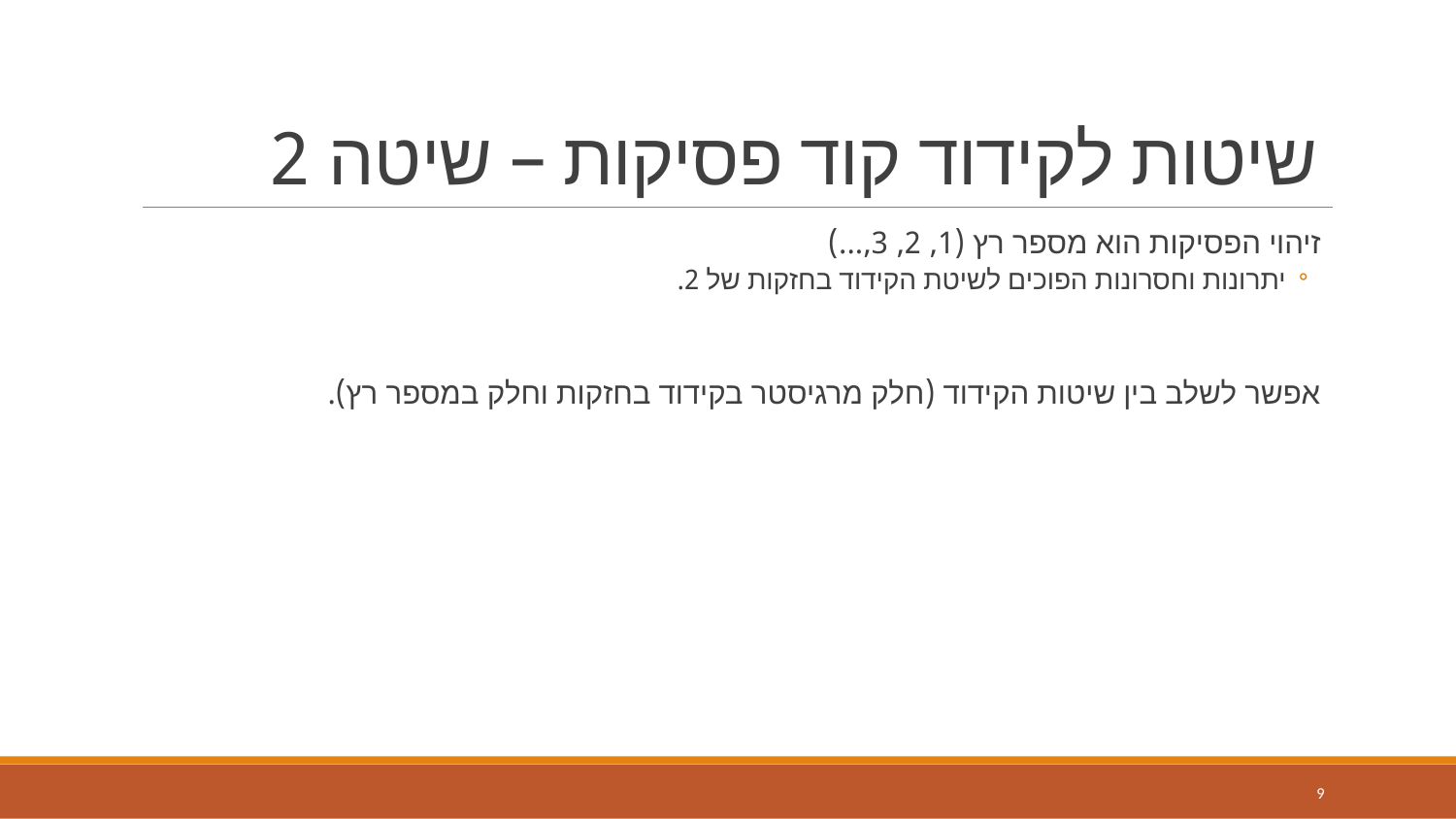

# שיטות לקידוד קוד פסיקות – שיטה 2
זיהוי הפסיקות הוא מספר רץ (1, 2, 3,...)
יתרונות וחסרונות הפוכים לשיטת הקידוד בחזקות של 2.

אפשר לשלב בין שיטות הקידוד (חלק מרגיסטר בקידוד בחזקות וחלק במספר רץ).
9